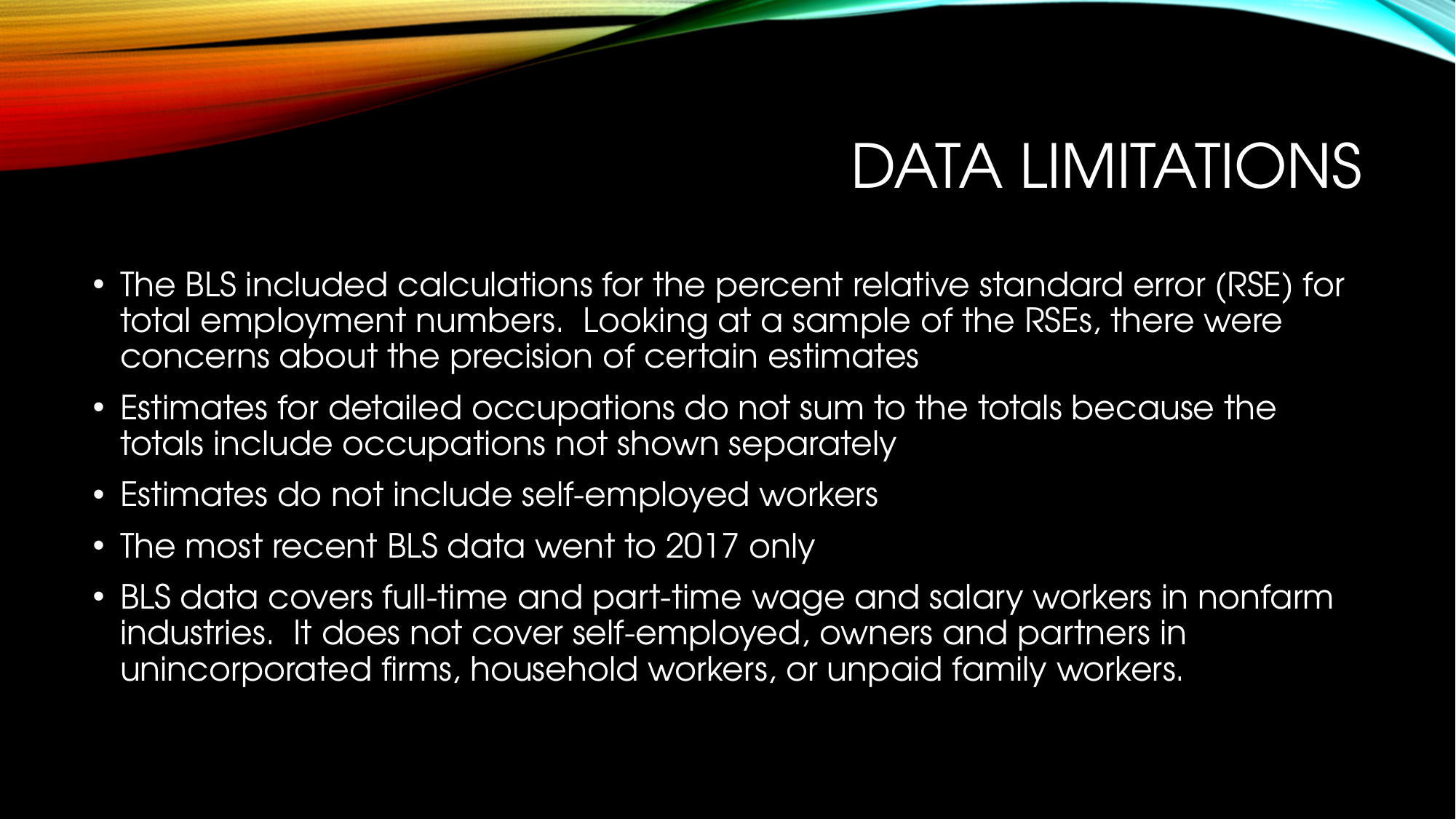

# Data Limitations
The BLS included calculations for the percent relative standard error (RSE) for total employment numbers.  Looking at a sample of the RSEs, there were concerns about the precision of certain estimates
Estimates for detailed occupations do not sum to the totals because the totals include occupations not shown separately
Estimates do not include self-employed workers
The most recent BLS data went to 2017 only
BLS data covers full-time and part-time wage and salary workers in nonfarm industries.  It does not cover self-employed, owners and partners in unincorporated firms, household workers, or unpaid family workers.